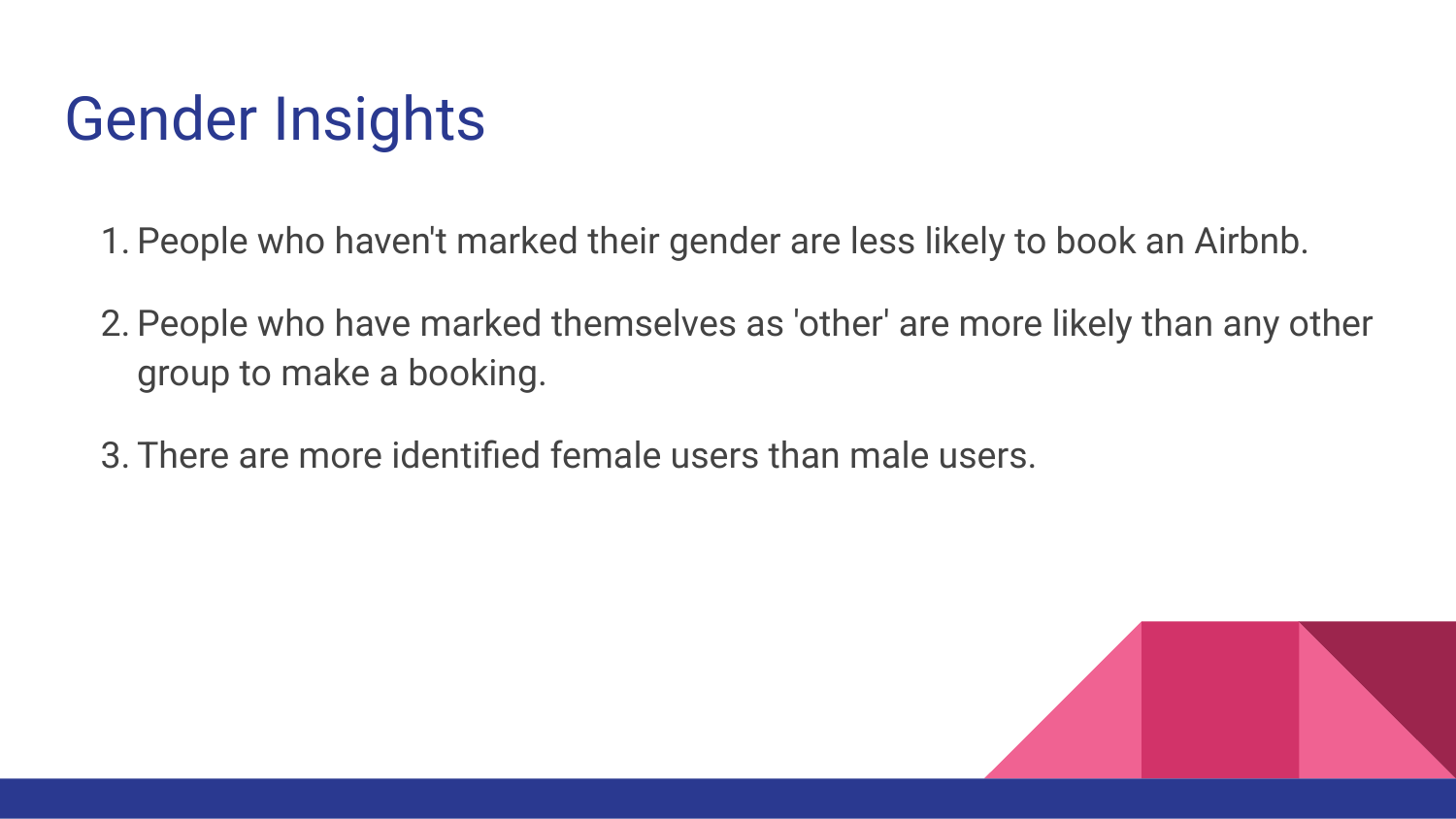

# Gender Insights
People who haven't marked their gender are less likely to book an Airbnb.
People who have marked themselves as 'other' are more likely than any other group to make a booking.
There are more identified female users than male users.